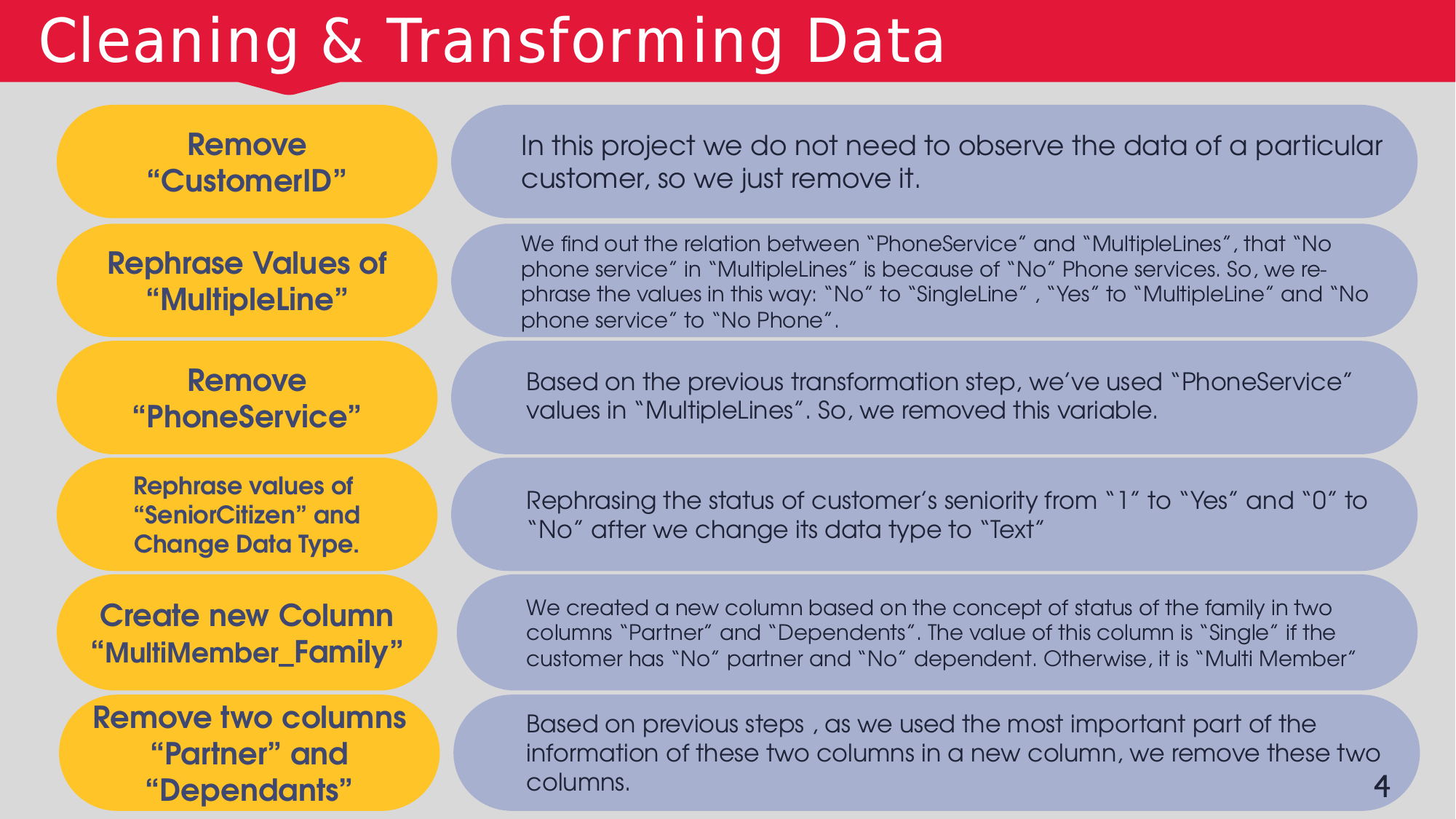

Cleaning & Transforming Data
Remove “CustomerID”

In this project we do not need to observe the data of a particular customer, so we just remove it.
Rephrase Values of “MultipleLine”

We find out the relation between “PhoneService” and “MultipleLines”, that “No phone service” in “MultipleLines” is because of “No” Phone services. So, we re-phrase the values in this way: “No” to “SingleLine” , “Yes” to “MultipleLine” and “No phone service” to “No Phone”.
Remove “PhoneService”

Based on the previous transformation step, we’ve used “PhoneService”  values in “MultipleLines”. So, we removed this variable.
Rephrase values of  “SeniorCitizen” and Change Data Type.

Rephrasing the status of customer’s seniority from “1” to “Yes” and “0” to “No” after we change its data type to “Text”
Create new Column “MultiMember_Family”

We created a new column based on the concept of status of the family in two columns “Partner” and “Dependents”. The value of this column is “Single” if the customer has “No” partner and “No” dependent. Otherwise, it is “Multi Member”
Remove two columns
“Partner” and “Dependants”

Based on previous steps , as we used the most important part of the information of these two columns in a new column, we remove these two columns.
4